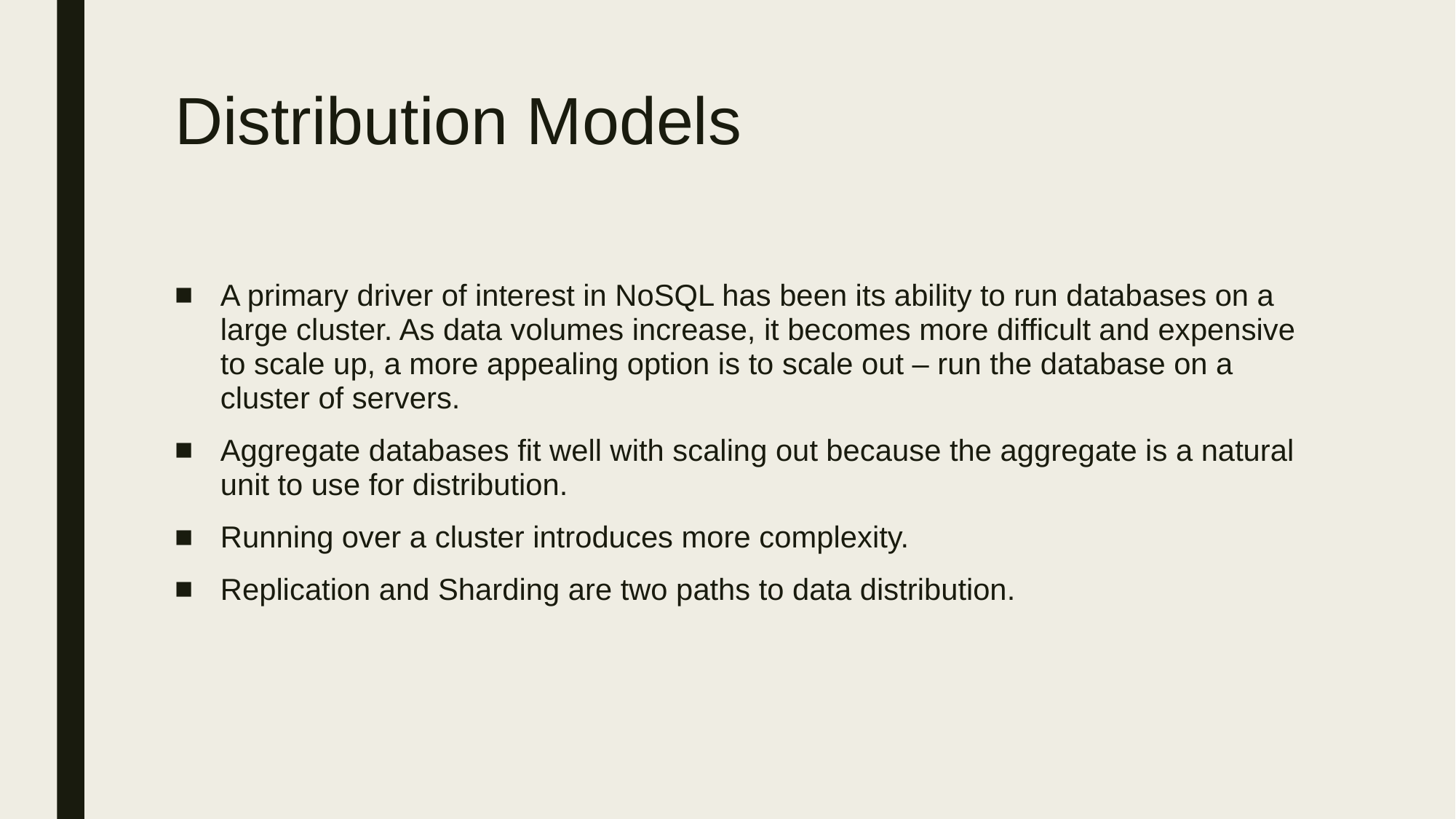

# Distribution Models
A primary driver of interest in NoSQL has been its ability to run databases on a large cluster. As data volumes increase, it becomes more difficult and expensive to scale up, a more appealing option is to scale out – run the database on a cluster of servers.
Aggregate databases fit well with scaling out because the aggregate is a natural unit to use for distribution.
Running over a cluster introduces more complexity.
Replication and Sharding are two paths to data distribution.